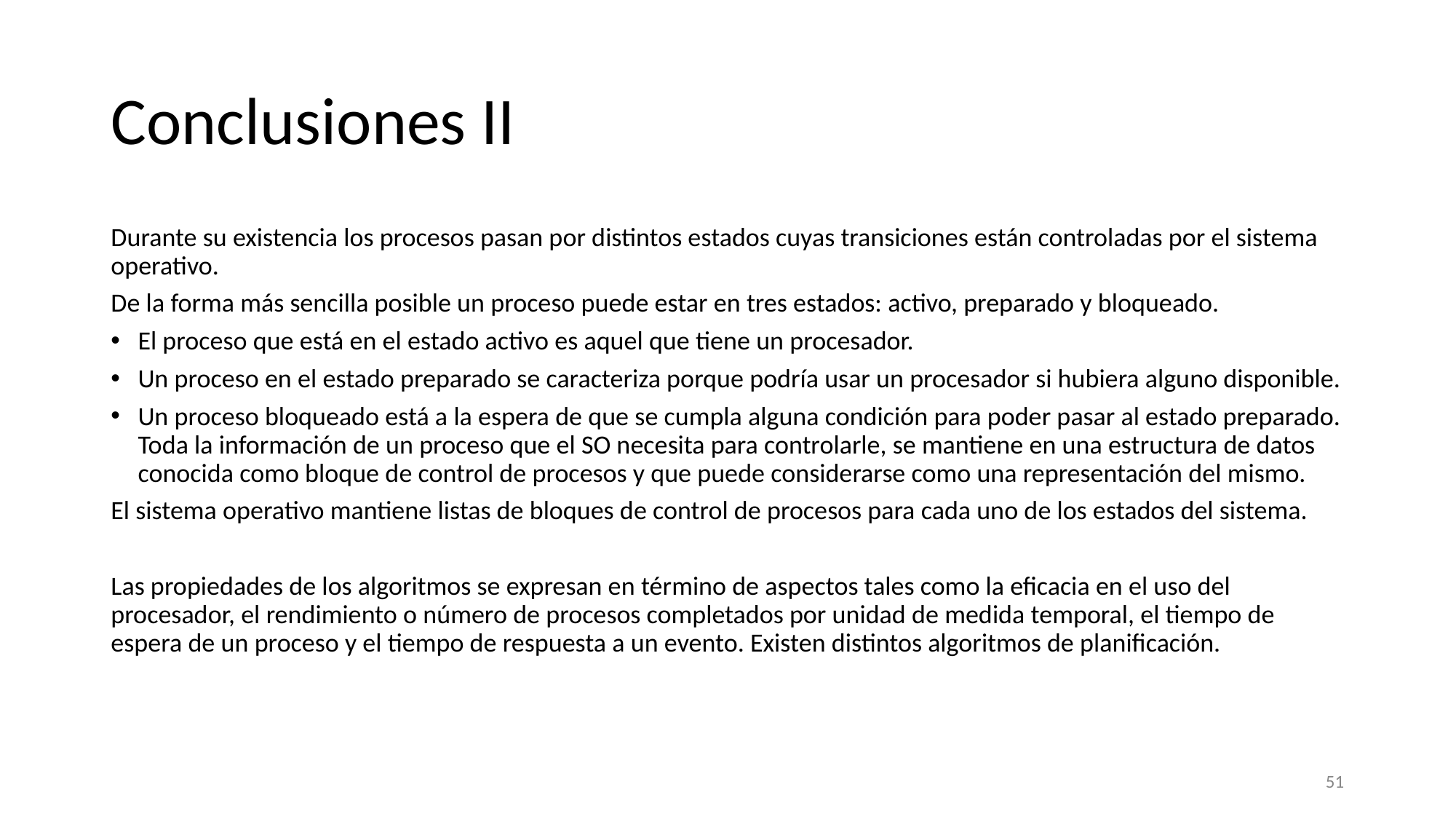

# Conclusiones II
Durante su existencia los procesos pasan por distintos estados cuyas transiciones están controladas por el sistema operativo.
De la forma más sencilla posible un proceso puede estar en tres estados: activo, preparado y bloqueado.
El proceso que está en el estado activo es aquel que tiene un procesador.
Un proceso en el estado preparado se caracteriza porque podría usar un procesador si hubiera alguno disponible.
Un proceso bloqueado está a la espera de que se cumpla alguna condición para poder pasar al estado preparado. Toda la información de un proceso que el SO necesita para controlarle, se mantiene en una estructura de datos conocida como bloque de control de procesos y que puede considerarse como una representación del mismo.
El sistema operativo mantiene listas de bloques de control de procesos para cada uno de los estados del sistema.

Las propiedades de los algoritmos se expresan en término de aspectos tales como la eficacia en el uso del procesador, el rendimiento o número de procesos completados por unidad de medida temporal, el tiempo de espera de un proceso y el tiempo de respuesta a un evento. Existen distintos algoritmos de planificación.
51